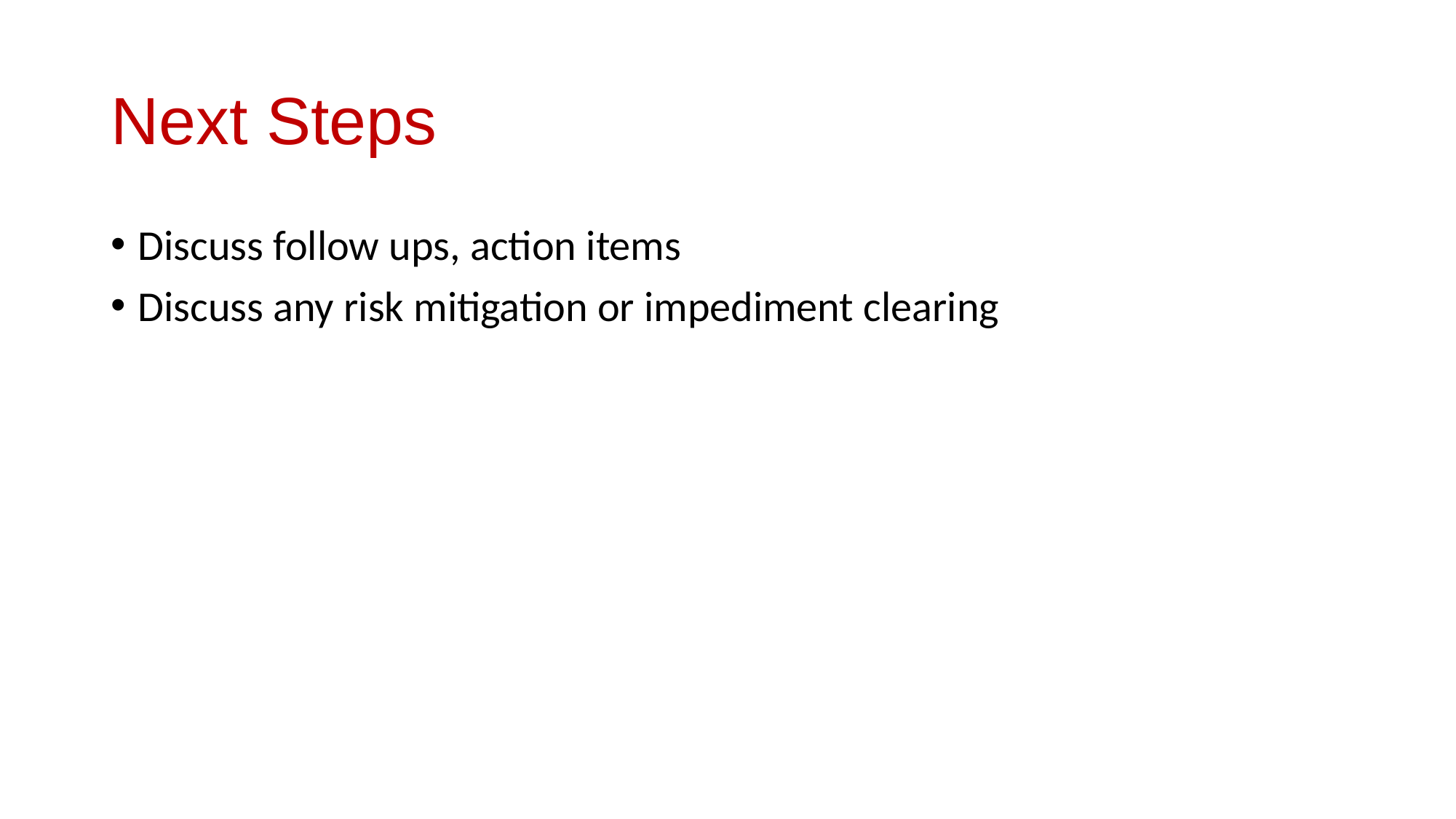

# Next Steps
Discuss follow ups, action items
Discuss any risk mitigation or impediment clearing